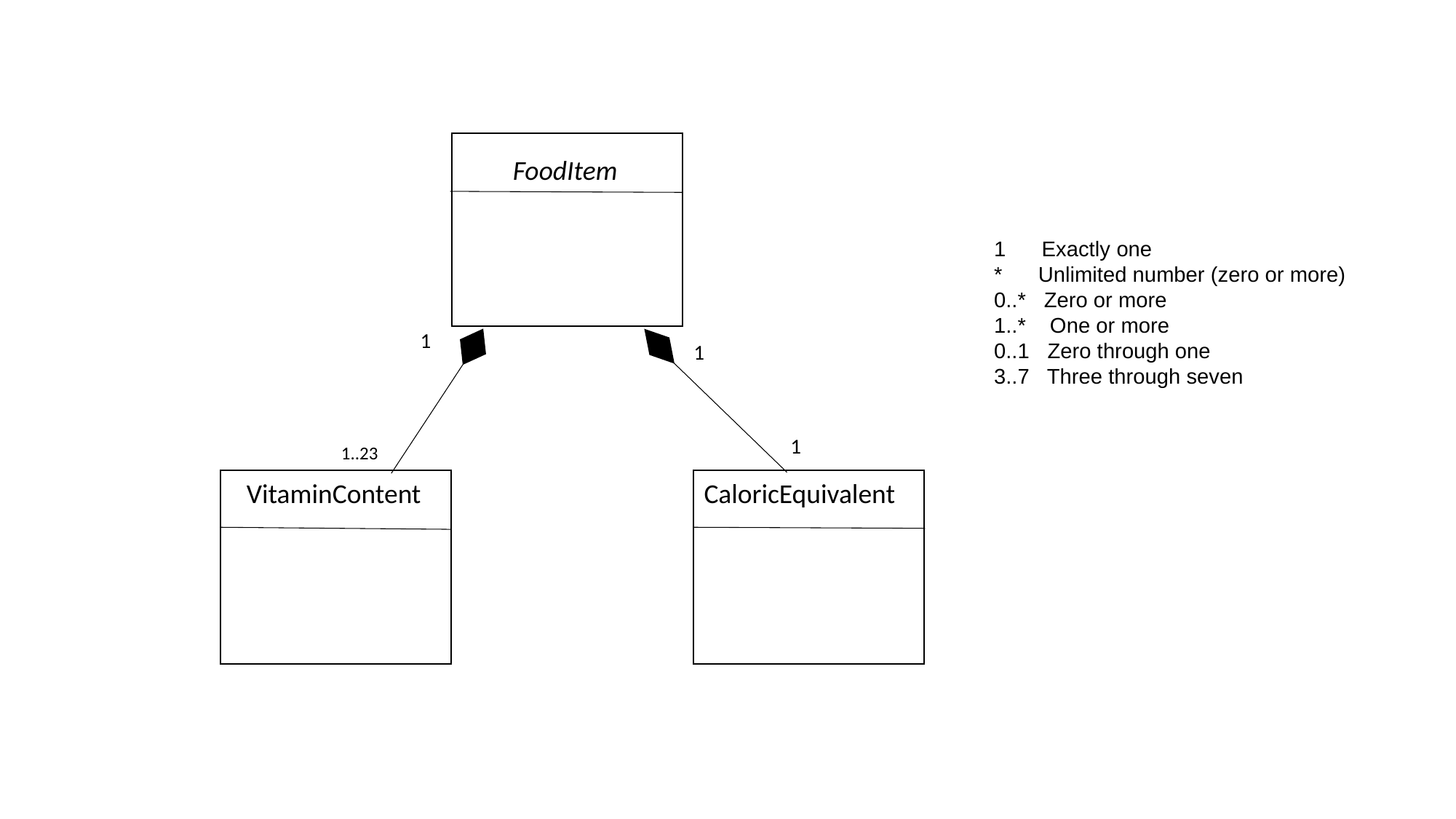

FoodItem
1      Exactly one
*      Unlimited number (zero or more)
0..*   Zero or more
1..*    One or more
0..1   Zero through one
3..7   Three through seven
1

1
1
1..23

VitaminContent

CaloricEquivalent